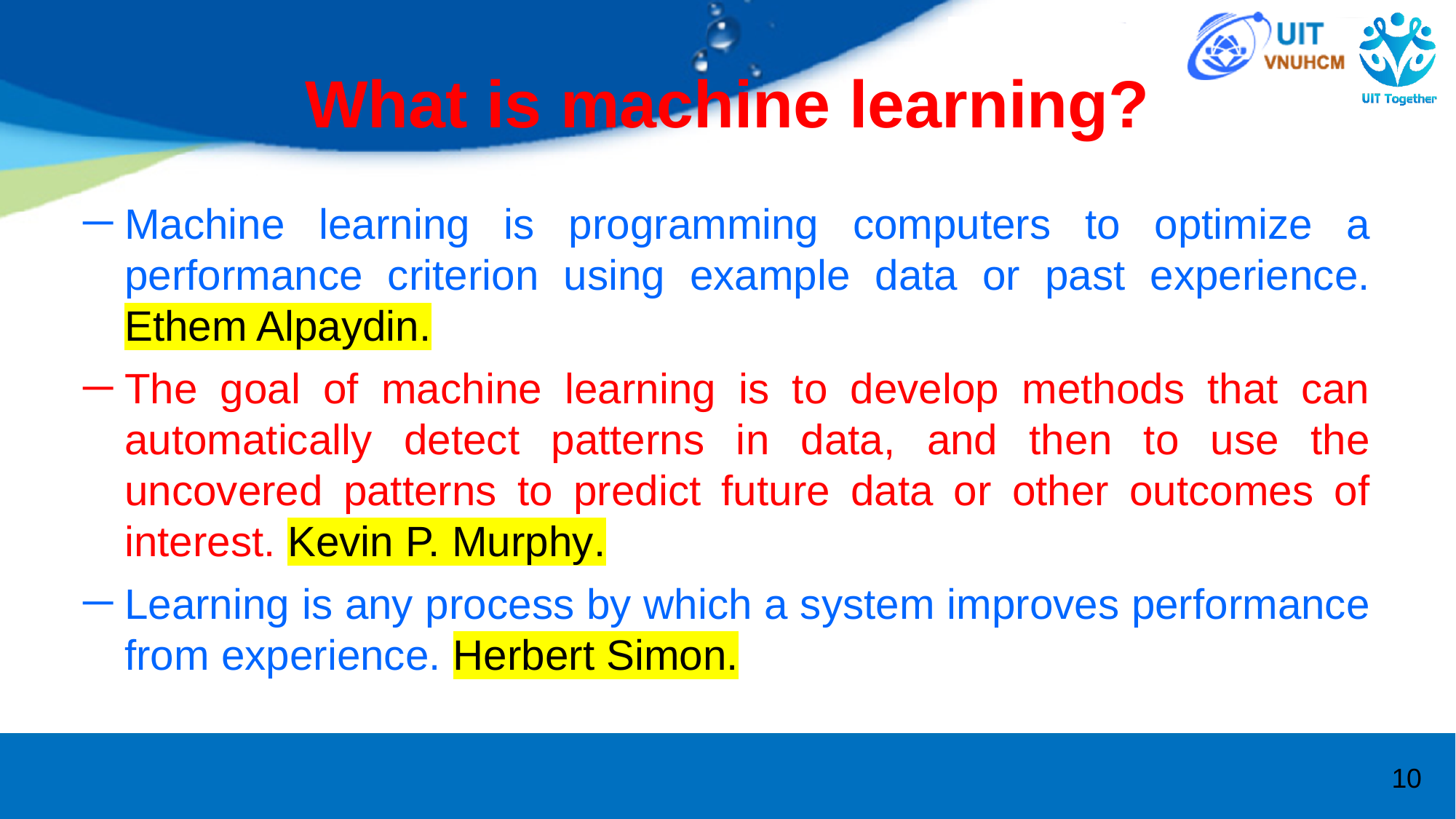

# What is machine learning?
Machine learning is programming computers to optimize a performance criterion using example data or past experience. Ethem Alpaydin.
The goal of machine learning is to develop methods that can automatically detect patterns in data, and then to use the uncovered patterns to predict future data or other outcomes of interest. Kevin P. Murphy.
Learning is any process by which a system improves performance from experience. Herbert Simon.